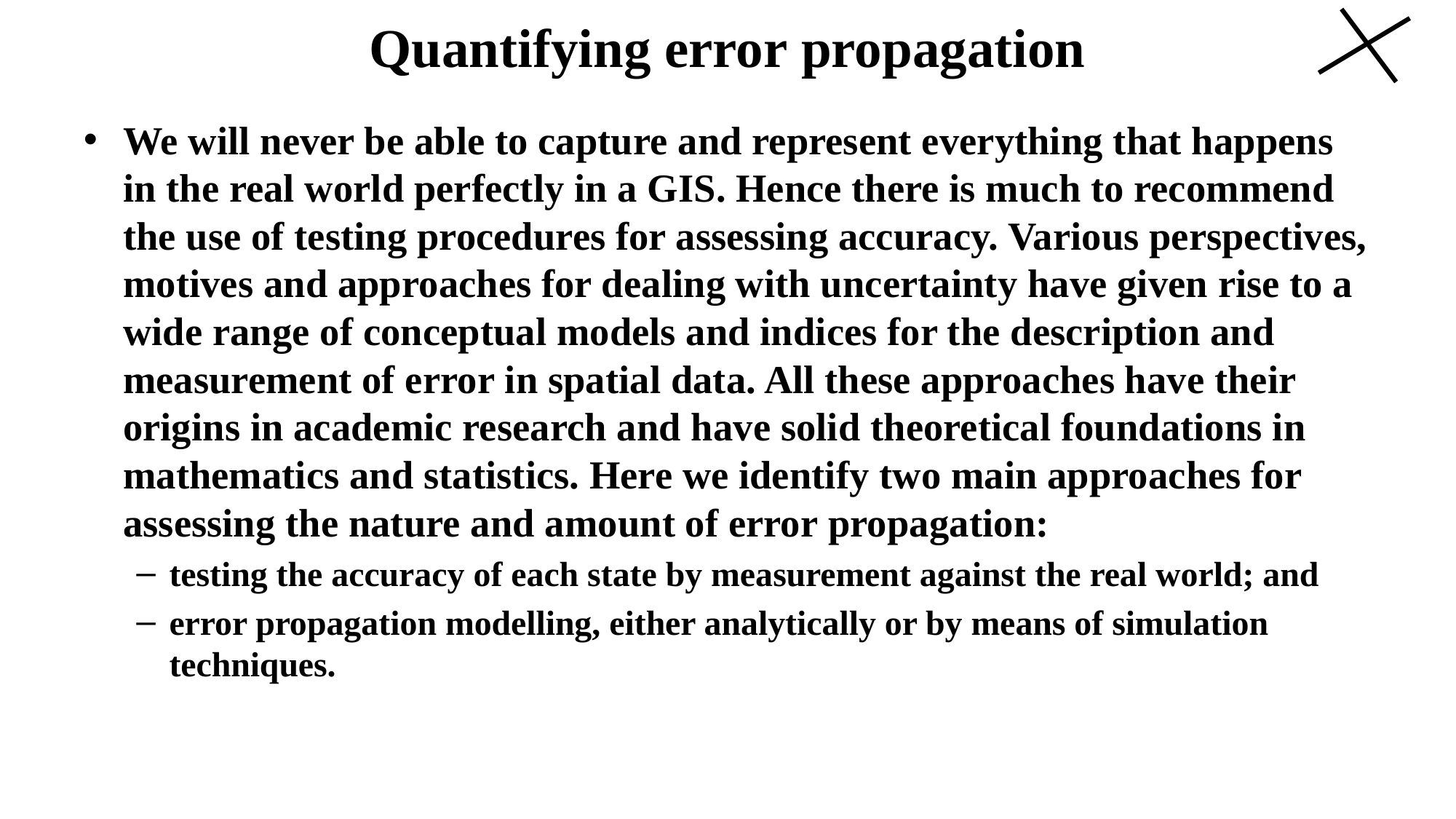

# Quantifying error propagation
We will never be able to capture and represent everything that happens in the real world perfectly in a GIS. Hence there is much to recommend the use of testing procedures for assessing accuracy. Various perspectives, motives and approaches for dealing with uncertainty have given rise to a wide range of conceptual models and indices for the description and measurement of error in spatial data. All these approaches have their origins in academic research and have solid theoretical foundations in mathematics and statistics. Here we identify two main approaches for assessing the nature and amount of error propagation:
testing the accuracy of each state by measurement against the real world; and
error propagation modelling, either analytically or by means of simulation techniques.